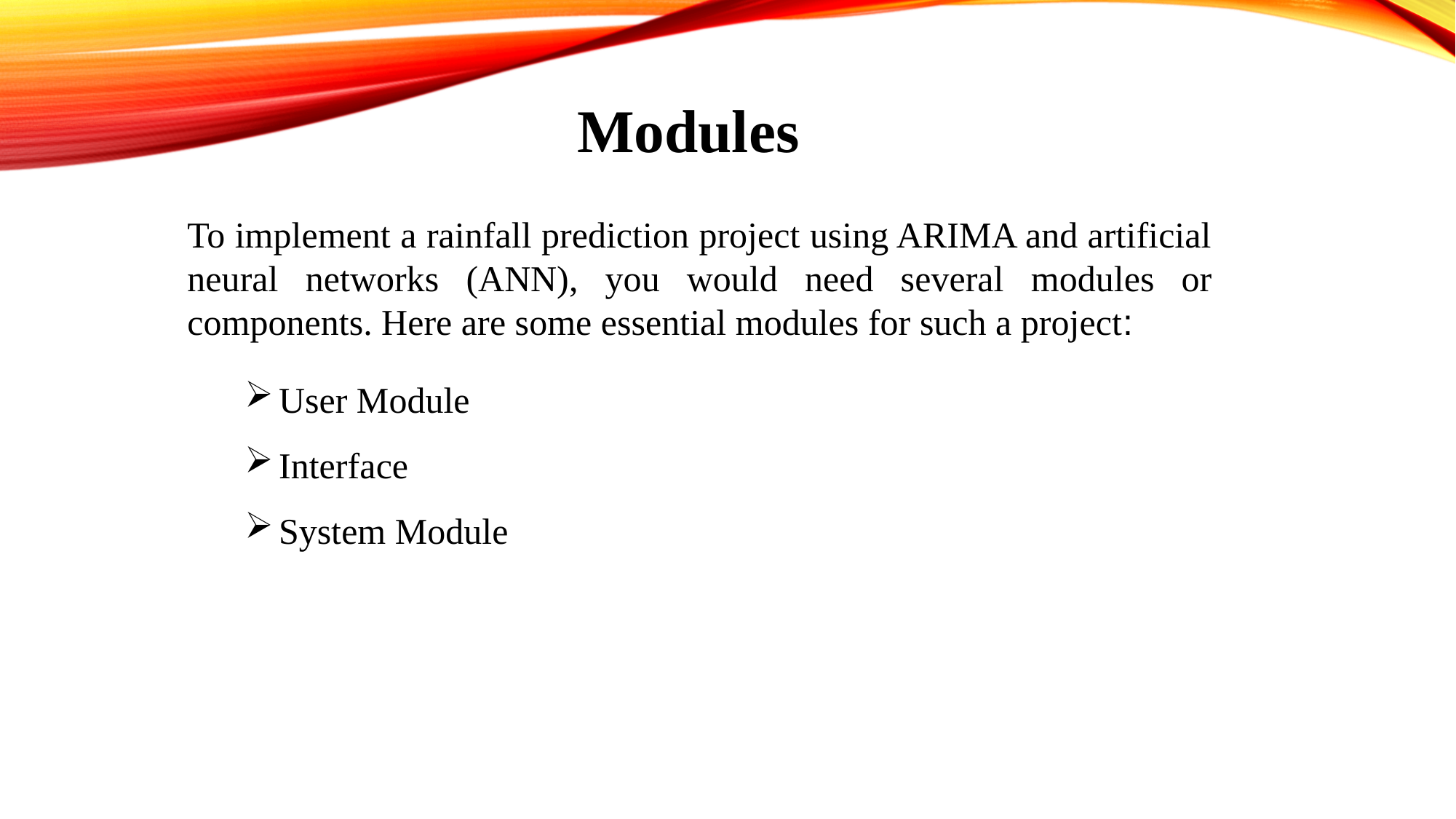

Modules
To implement a rainfall prediction project using ARIMA and artificial neural networks (ANN), you would need several modules or components. Here are some essential modules for such a project:
User Module
Interface
System Module